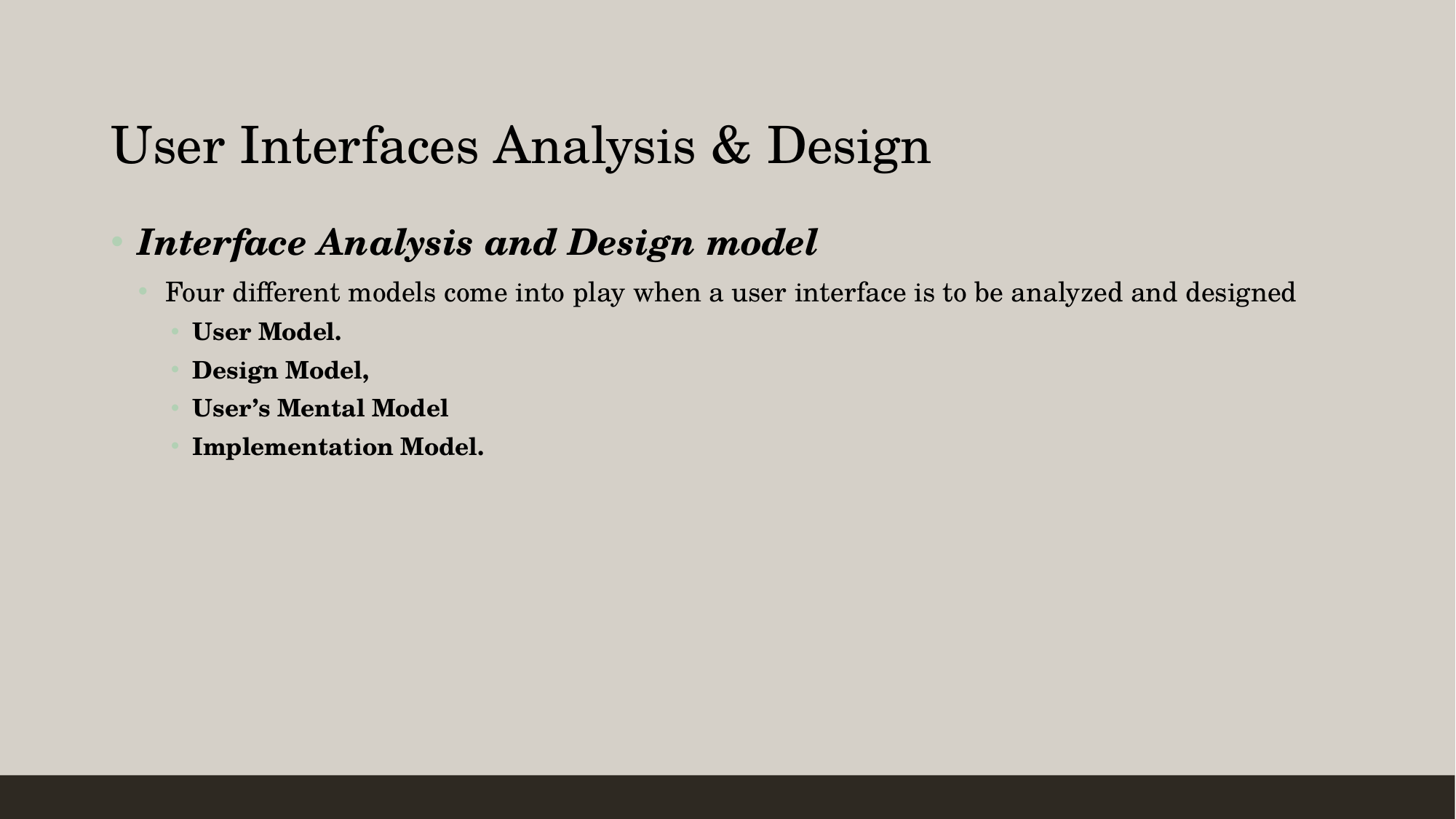

# User Interfaces Analysis & Design
Interface Analysis and Design model
Four different models come into play when a user interface is to be analyzed and designed
User Model.
Design Model,
User’s Mental Model
Implementation Model.